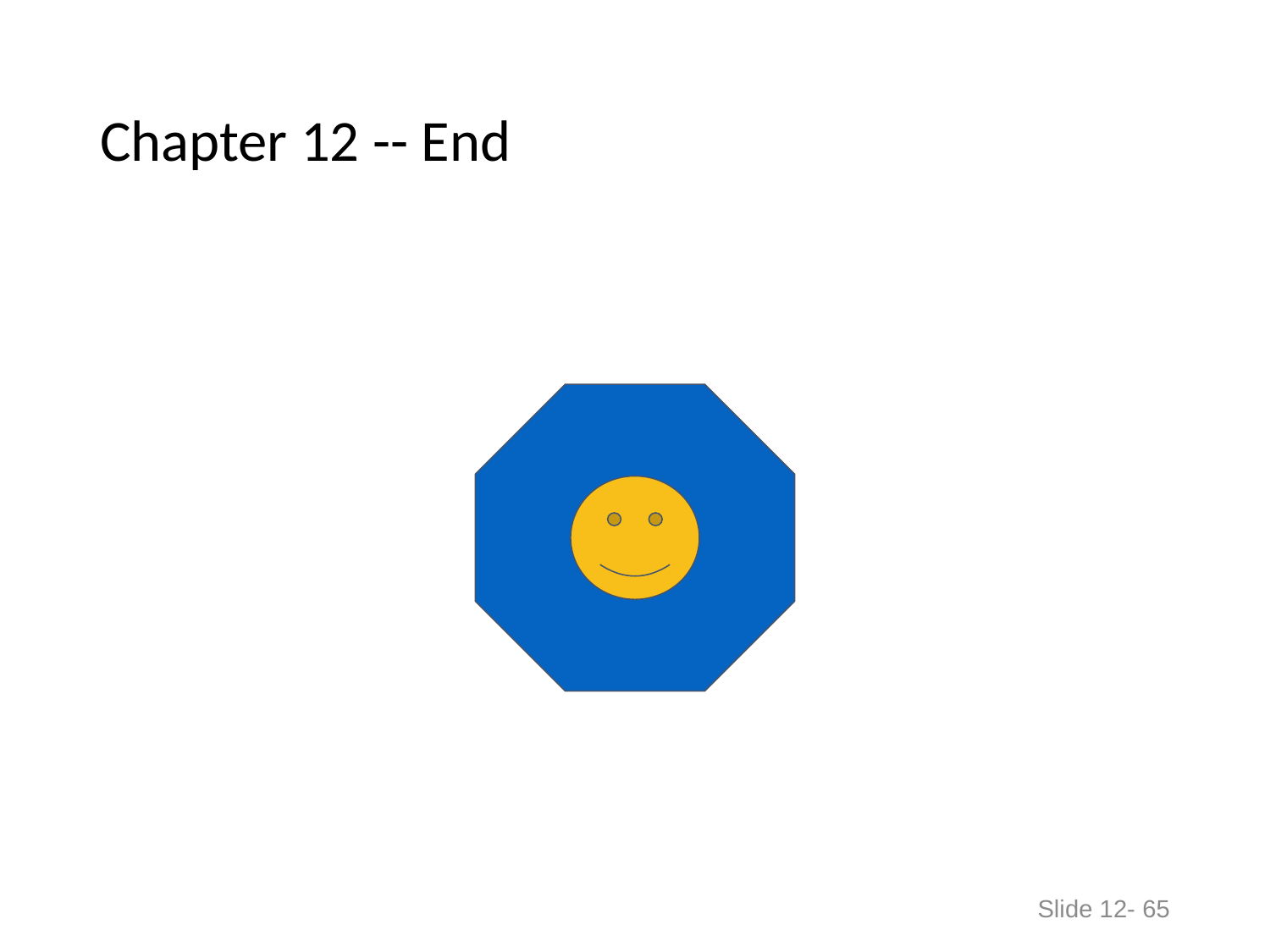

# Chapter 12 -- End

Slide 12- 65